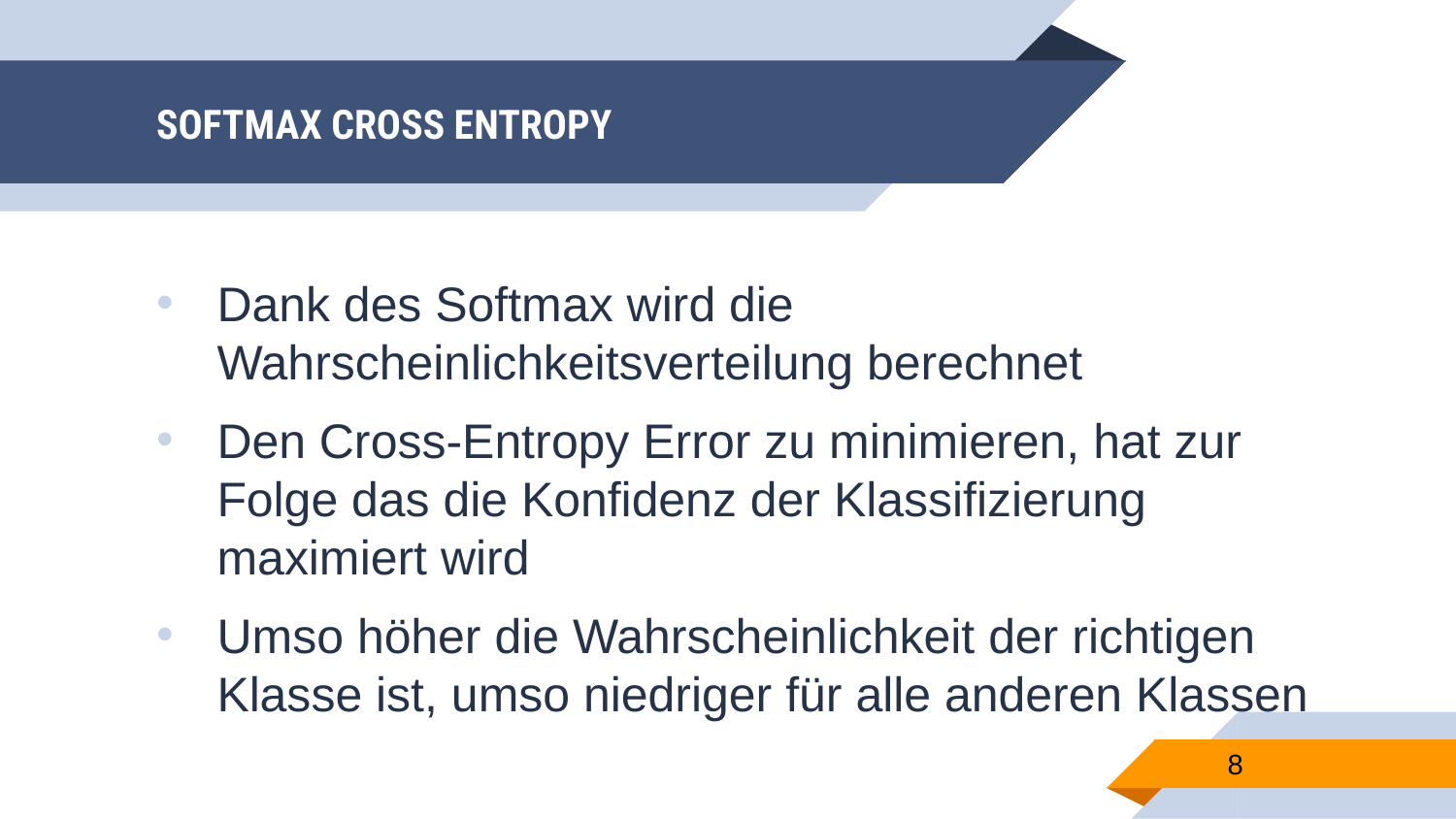

# SOFTMAX CROSS ENTROPY
Dank des Softmax wird die Wahrscheinlichkeitsverteilung berechnet
Den Cross-Entropy Error zu minimieren, hat zur Folge das die Konfidenz der Klassifizierung maximiert wird
Umso höher die Wahrscheinlichkeit der richtigen Klasse ist, umso niedriger für alle anderen Klassen
8